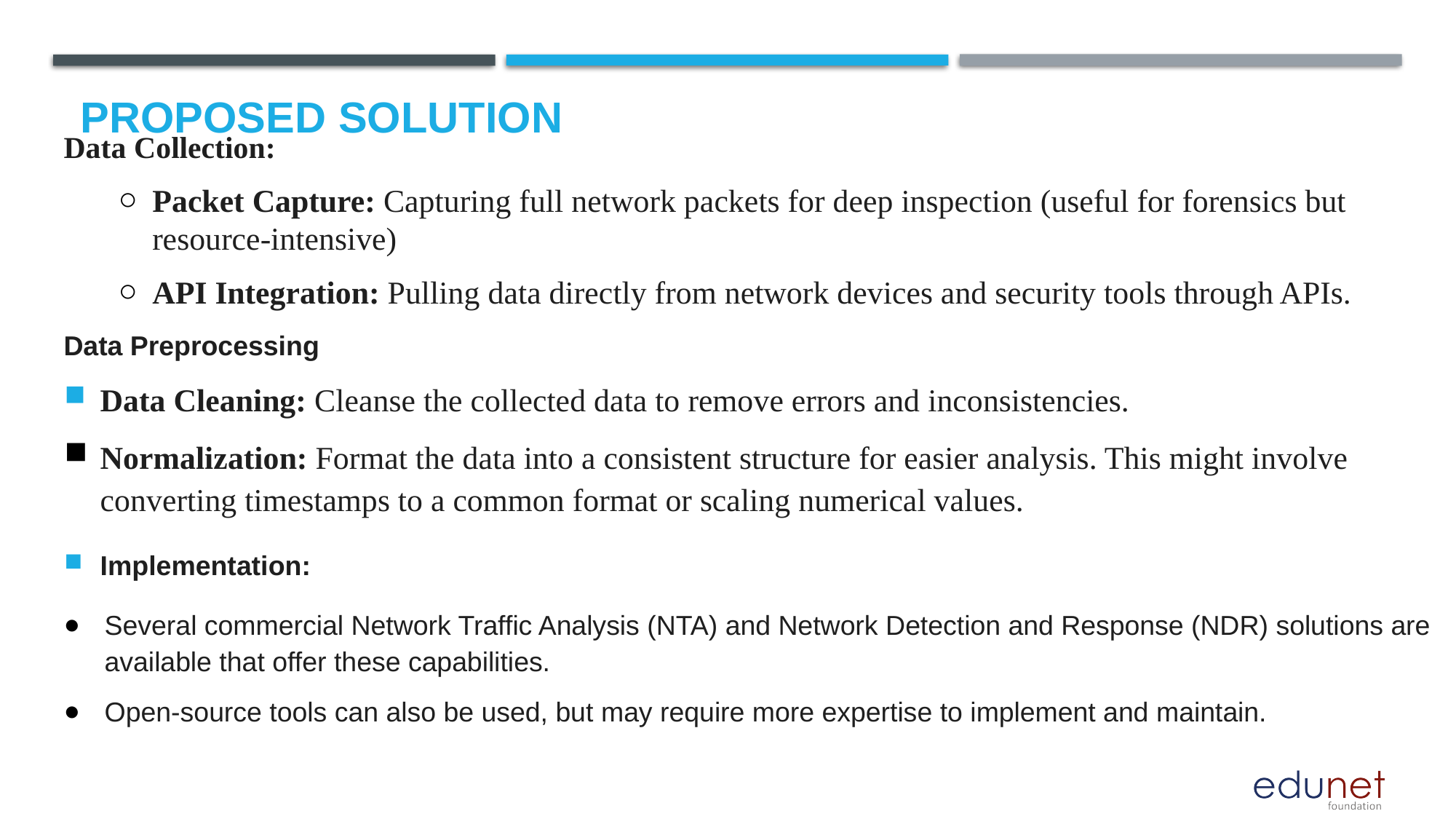

Data Collection:
Packet Capture: Capturing full network packets for deep inspection (useful for forensics but resource-intensive)
API Integration: Pulling data directly from network devices and security tools through APIs.
Data Preprocessing
Data Cleaning: Cleanse the collected data to remove errors and inconsistencies.
Normalization: Format the data into a consistent structure for easier analysis. This might involve converting timestamps to a common format or scaling numerical values.
Implementation:
Several commercial Network Traffic Analysis (NTA) and Network Detection and Response (NDR) solutions are available that offer these capabilities.
Open-source tools can also be used, but may require more expertise to implement and maintain.

# Proposed Solution